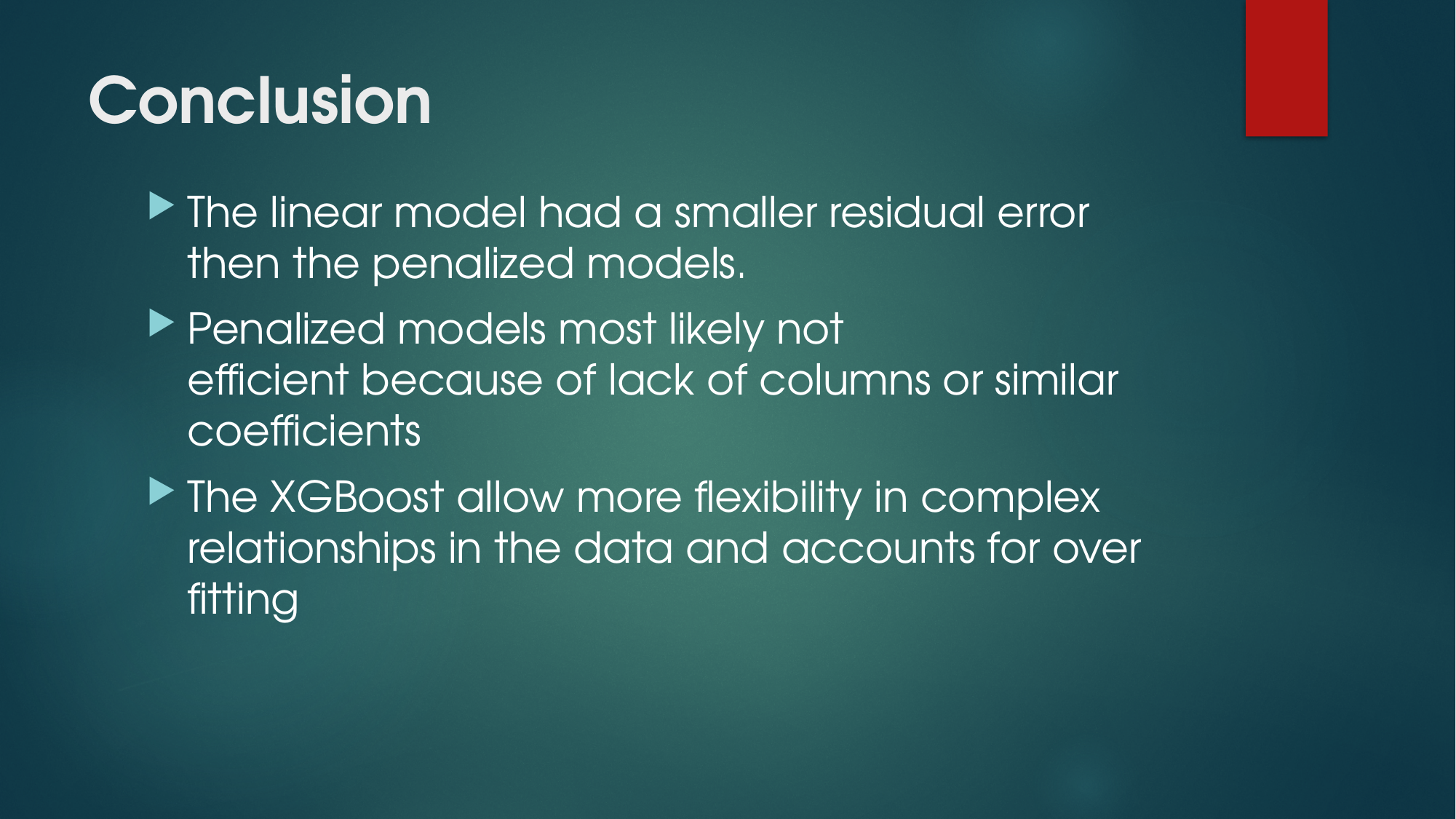

# Conclusion
The linear model had a smaller residual error then the penalized models.
Penalized models most likely not efficient because of lack of columns or similar coefficients
The XGBoost allow more flexibility in complex relationships in the data and accounts for over fitting